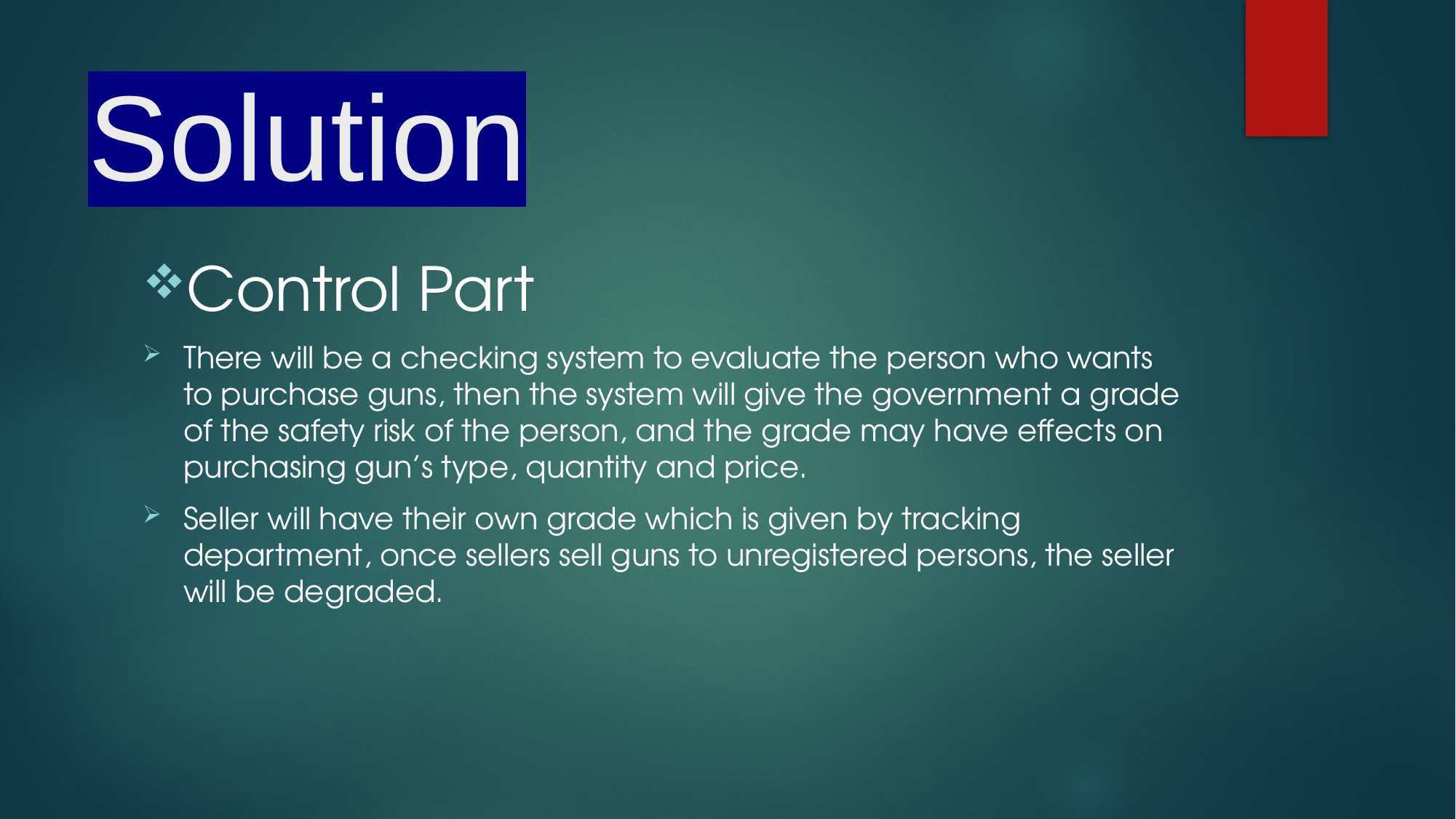

# Solution
Control Part
There will be a checking system to evaluate the person who wants to purchase guns, then the system will give the government a grade of the safety risk of the person, and the grade may have effects on purchasing gun’s type, quantity and price.
Seller will have their own grade which is given by tracking department, once sellers sell guns to unregistered persons, the seller will be degraded.